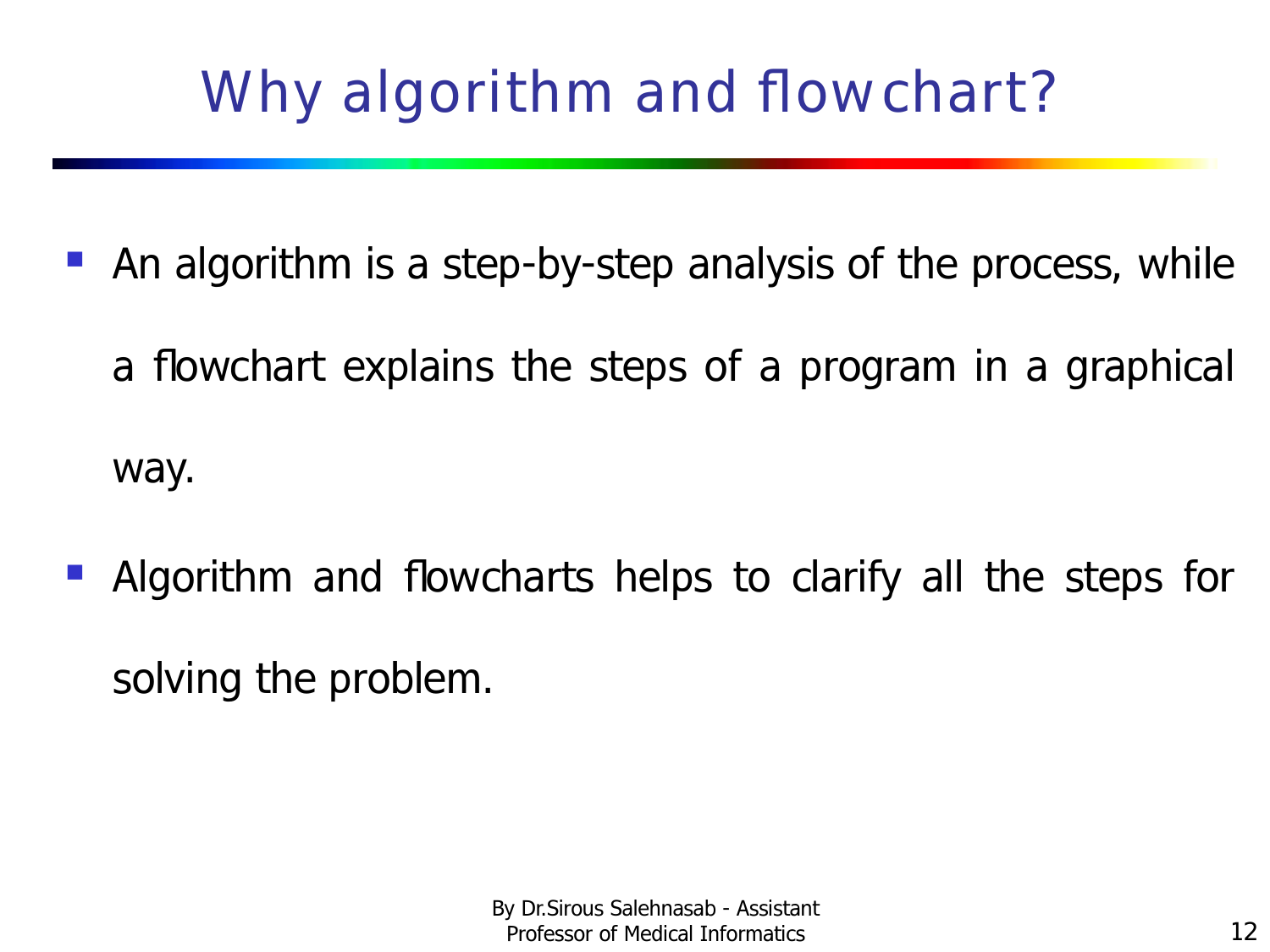

# Why algorithm and flowchart?
An algorithm is a step-by-step analysis of the process, while a flowchart explains the steps of a program in a graphical way.
Algorithm and flowcharts helps to clarify all the steps for solving the problem.
12
By Dr.Sirous Salehnasab - Assistant Professor of Medical Informatics